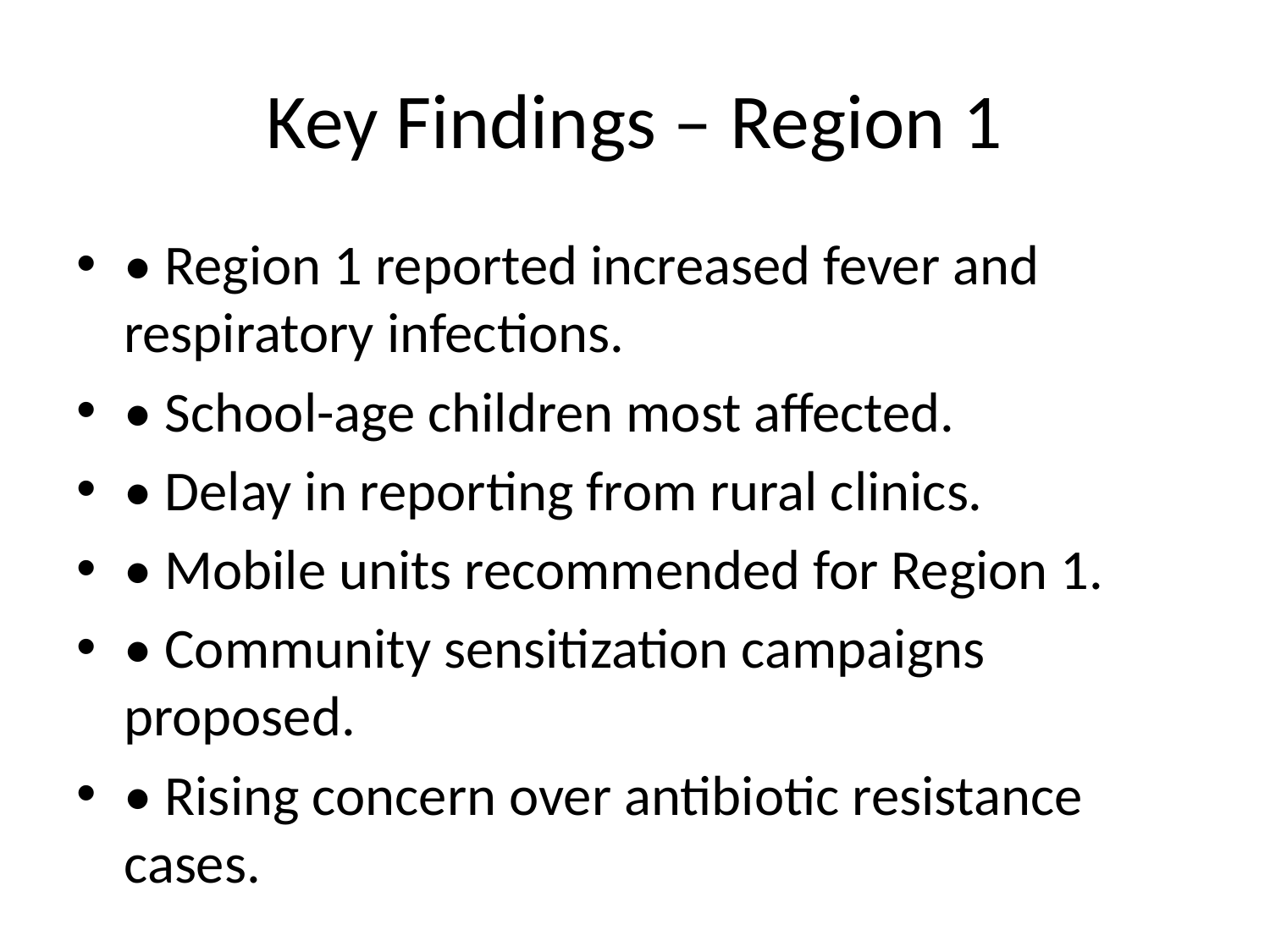

# Key Findings – Region 1
• Region 1 reported increased fever and respiratory infections.
• School-age children most affected.
• Delay in reporting from rural clinics.
• Mobile units recommended for Region 1.
• Community sensitization campaigns proposed.
• Rising concern over antibiotic resistance cases.